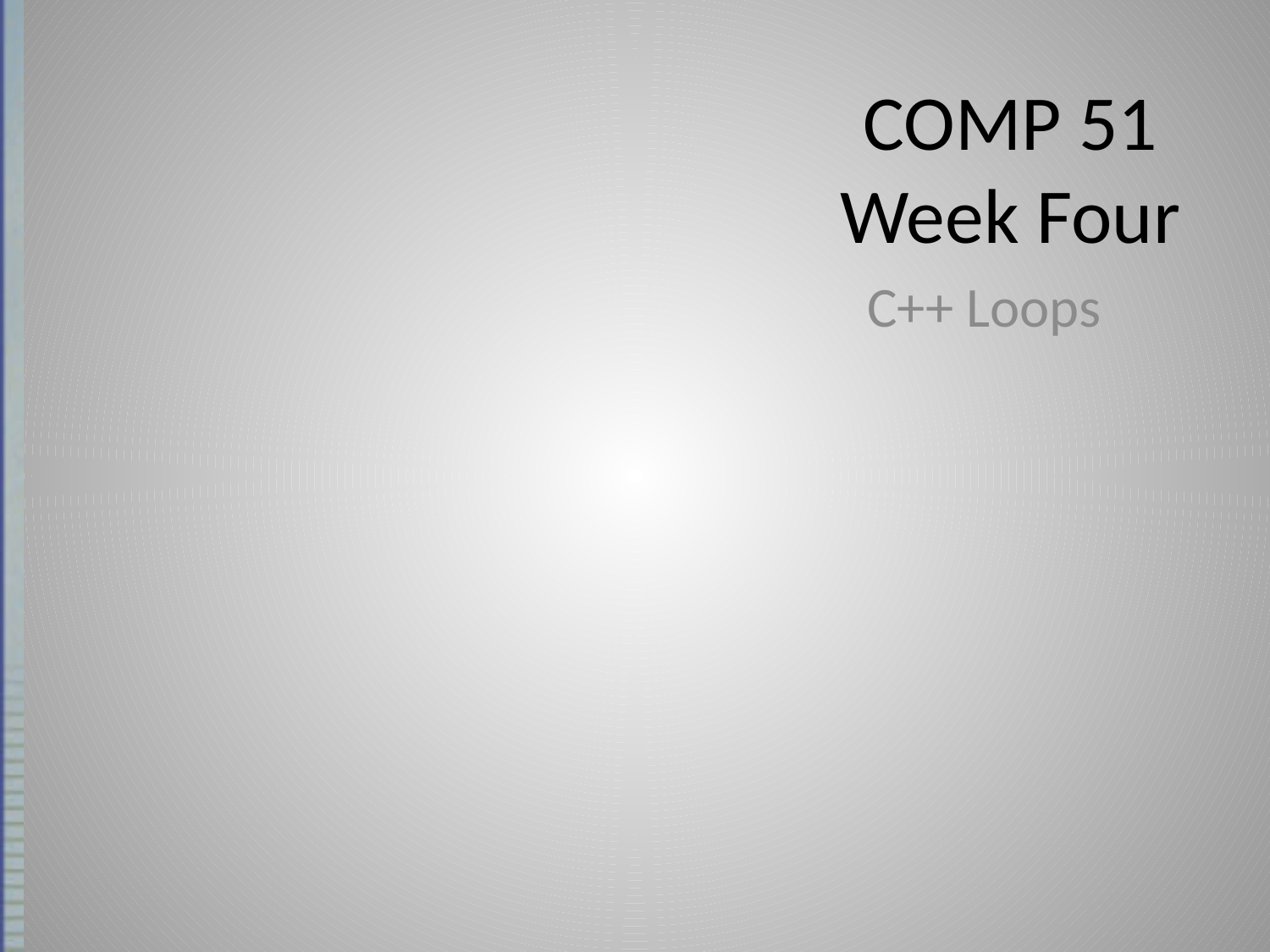

# COMP 51 Week Four
C++ Loops